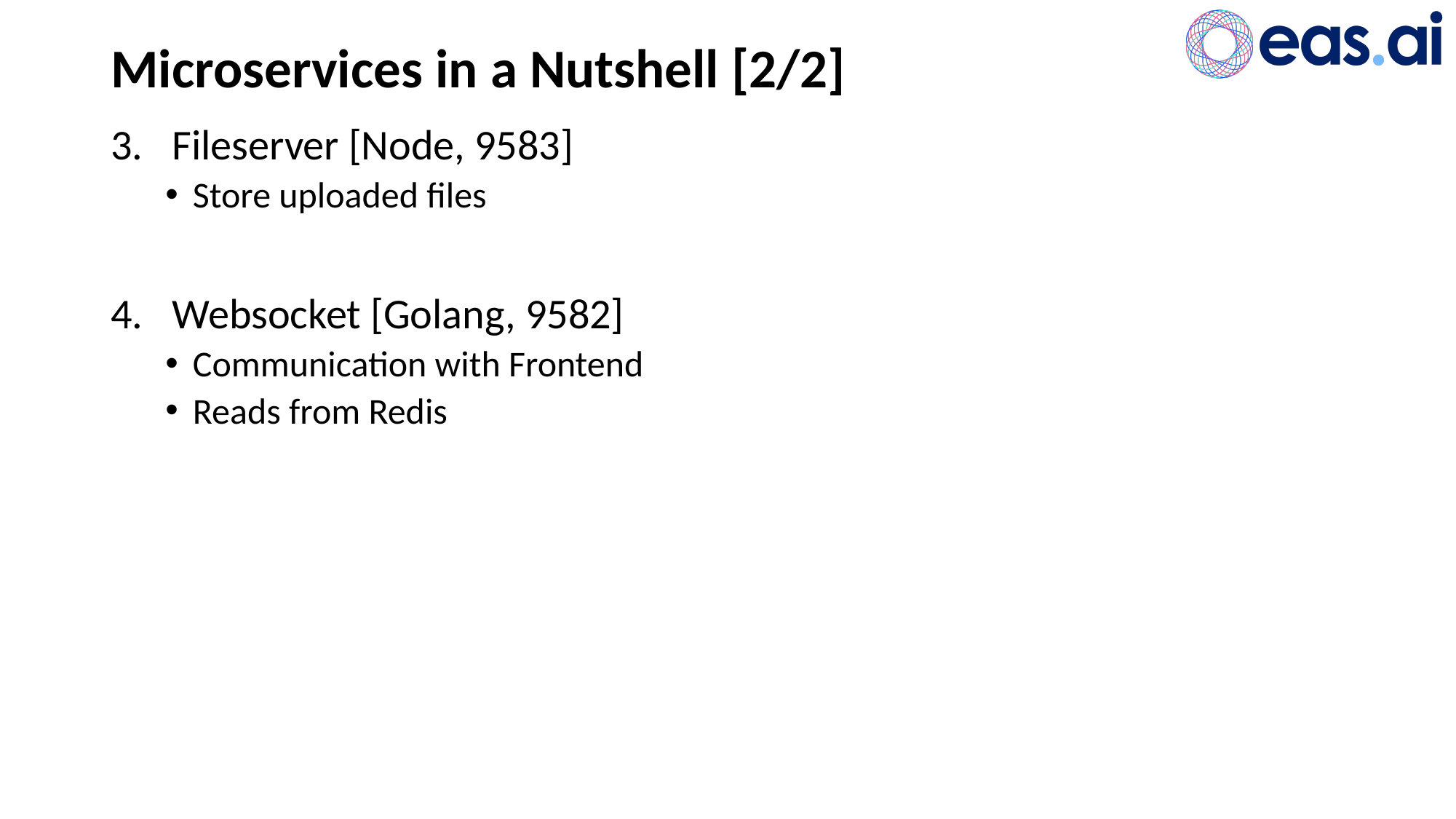

# Microservices in a Nutshell [2/2]
3.   Fileserver [Node, 9583]
Store uploaded files

4.   Websocket [Golang, 9582]
Communication with Frontend
Reads from Redis